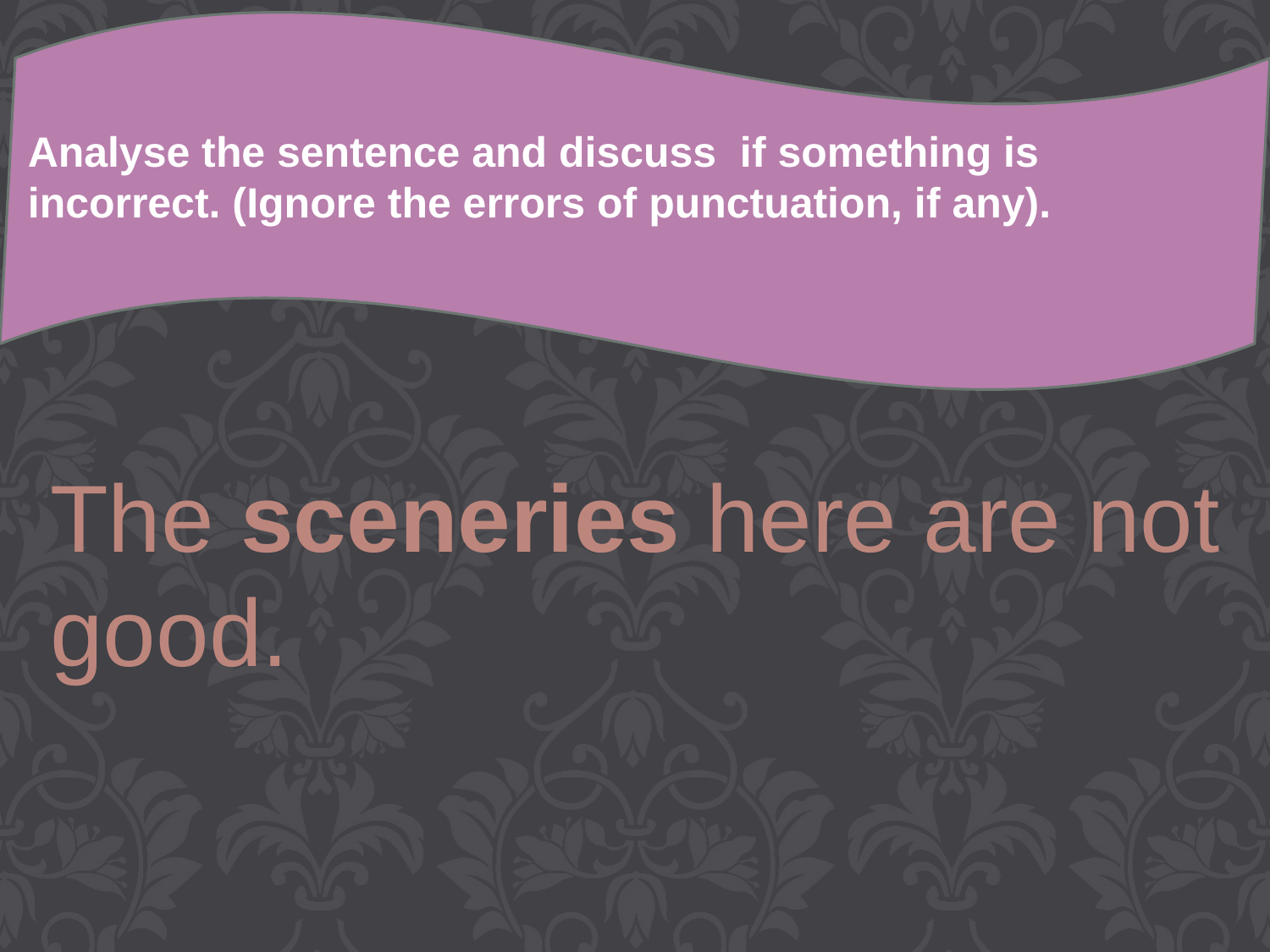

Analyse the sentence and discuss  if something is incorrect. (Ignore the errors of punctuation, if any).
The sceneries here are not
good.